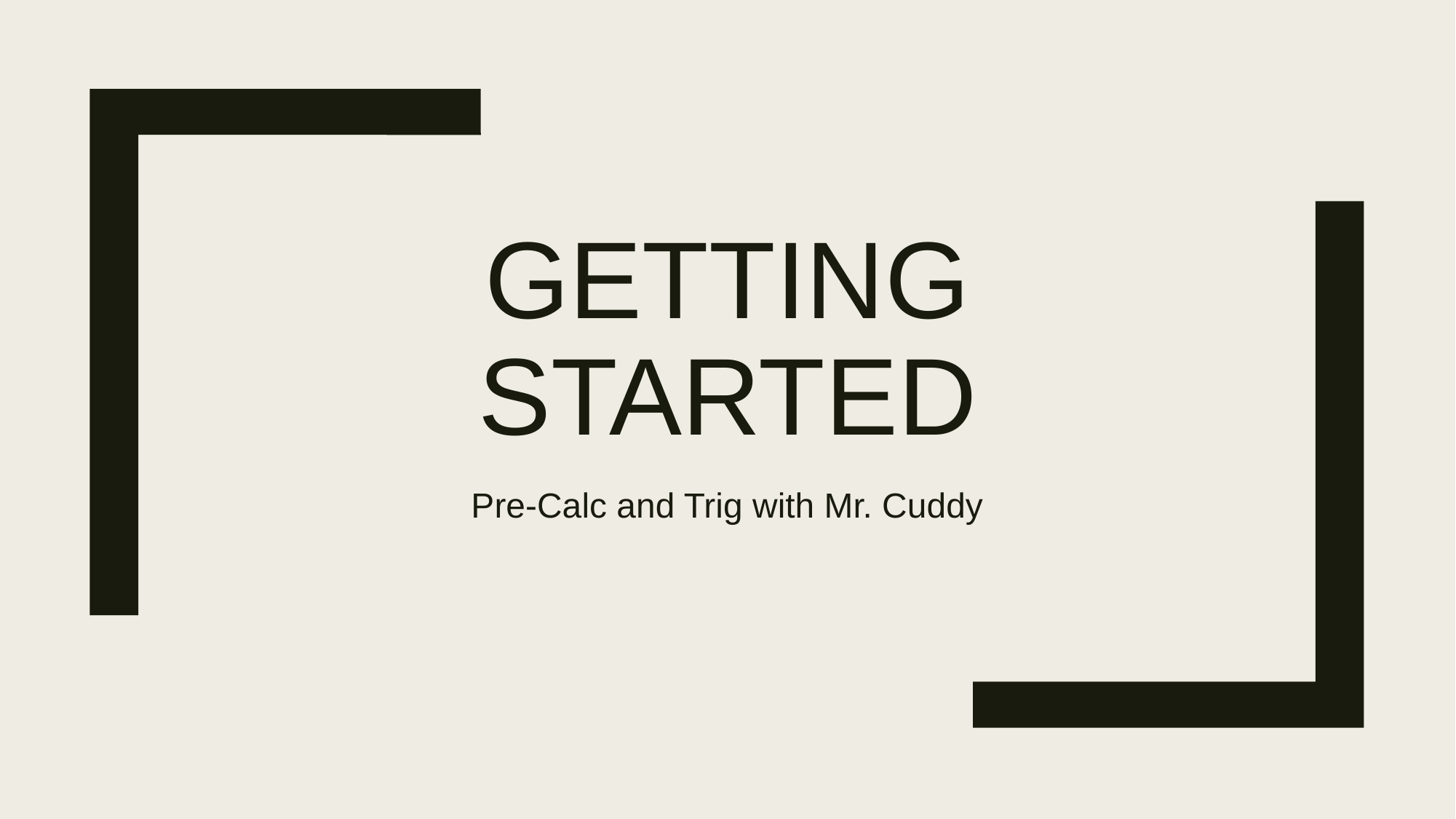

# Getting Started
Pre-Calc and Trig with Mr. Cuddy